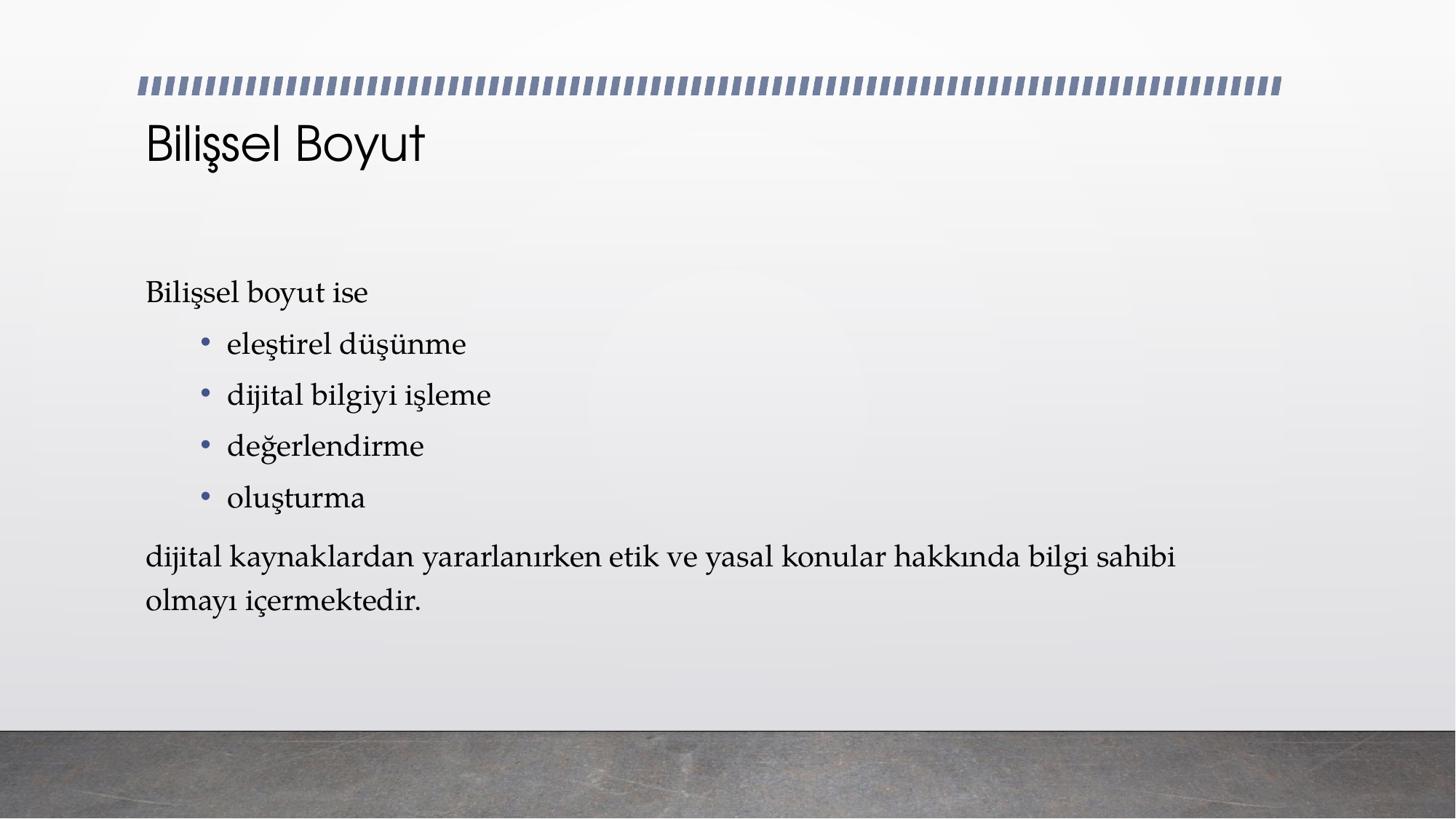

# Bilişsel Boyut
Bilişsel boyut ise
eleştirel düşünme
dijital bilgiyi işleme
değerlendirme
oluşturma
dijital kaynaklardan yararlanırken etik ve yasal konular hakkında bilgi sahibi olmayı içermektedir.